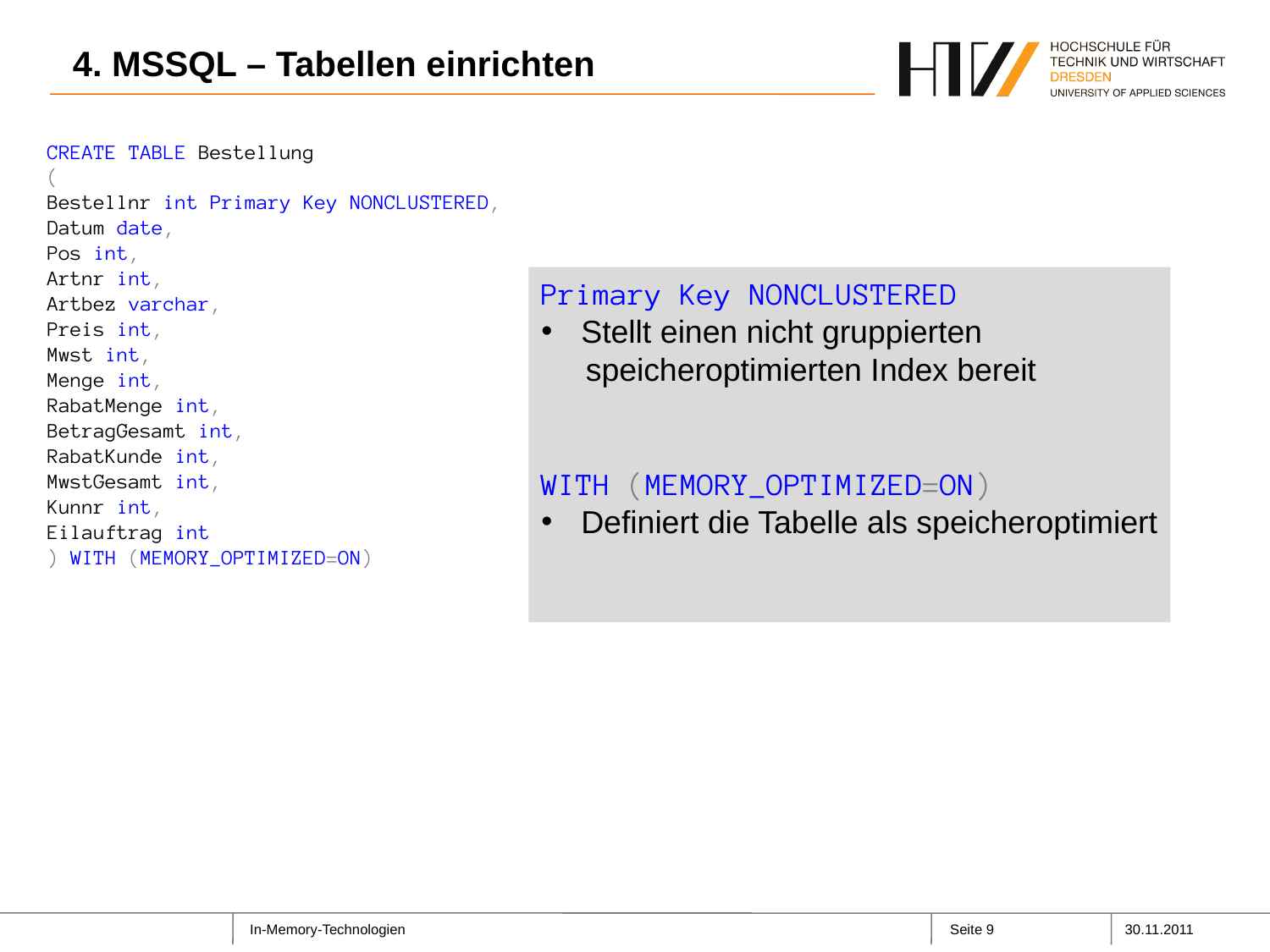

# 4. MSSQL – Tabellen einrichten
CREATE TABLE Bestellung
(
Bestellnr int Primary Key NONCLUSTERED,
Datum date,
Pos int,
Artnr int,
Artbez varchar,
Preis int,
Mwst int,
Menge int,
RabatMenge int,
BetragGesamt int,
RabatKunde int,
MwstGesamt int,
Kunnr int,
Eilauftrag int
) WITH (MEMORY_OPTIMIZED=ON)
Primary Key NONCLUSTERED
Stellt einen nicht gruppierten
     speicheroptimierten Index bereit

WITH (MEMORY_OPTIMIZED=ON)
Definiert die Tabelle als speicheroptimiert